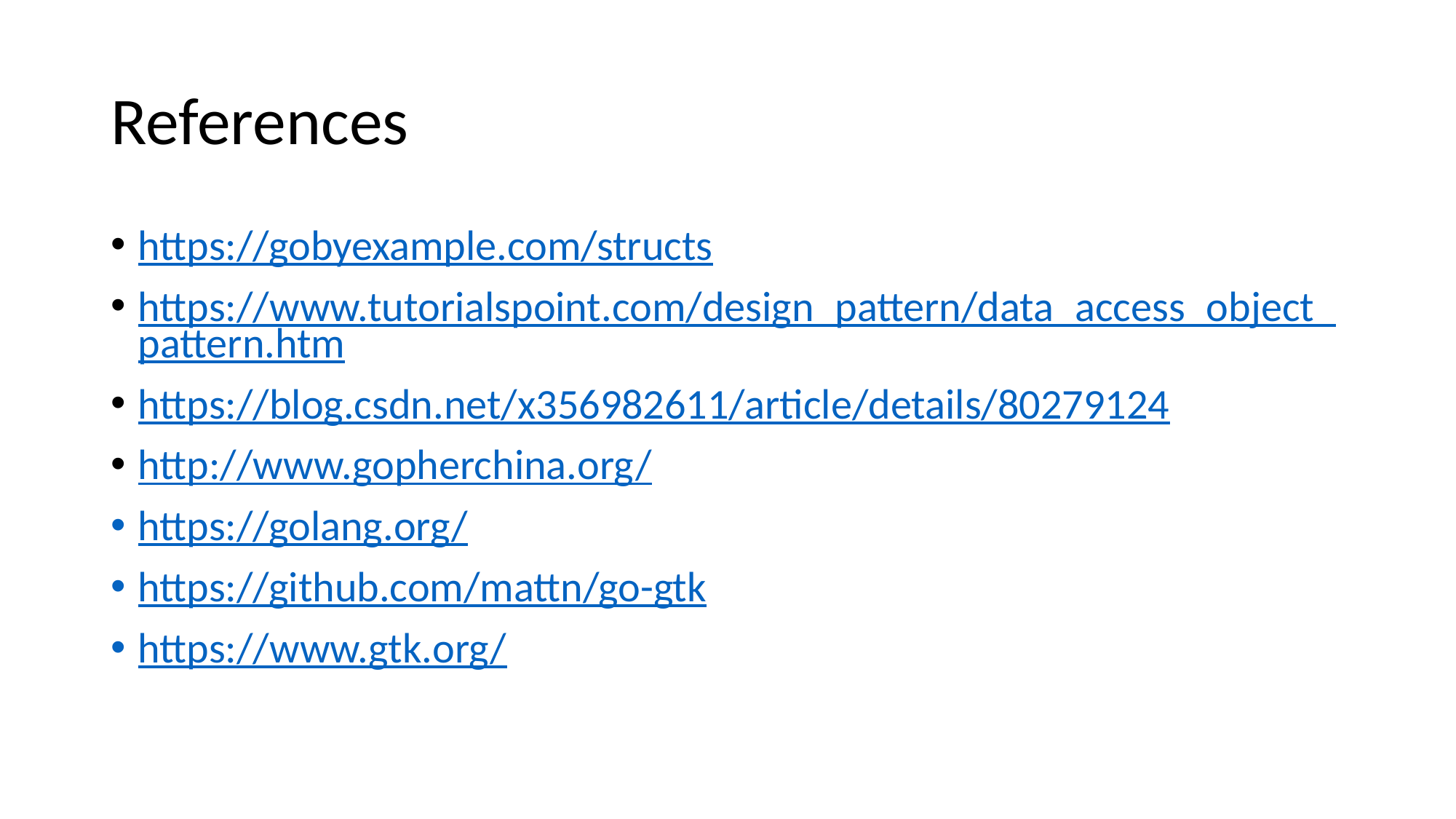

# References
https://gobyexample.com/structs
https://www.tutorialspoint.com/design_pattern/data_access_object_pattern.htm
https://blog.csdn.net/x356982611/article/details/80279124
http://www.gopherchina.org/
https://golang.org/
https://github.com/mattn/go-gtk
https://www.gtk.org/